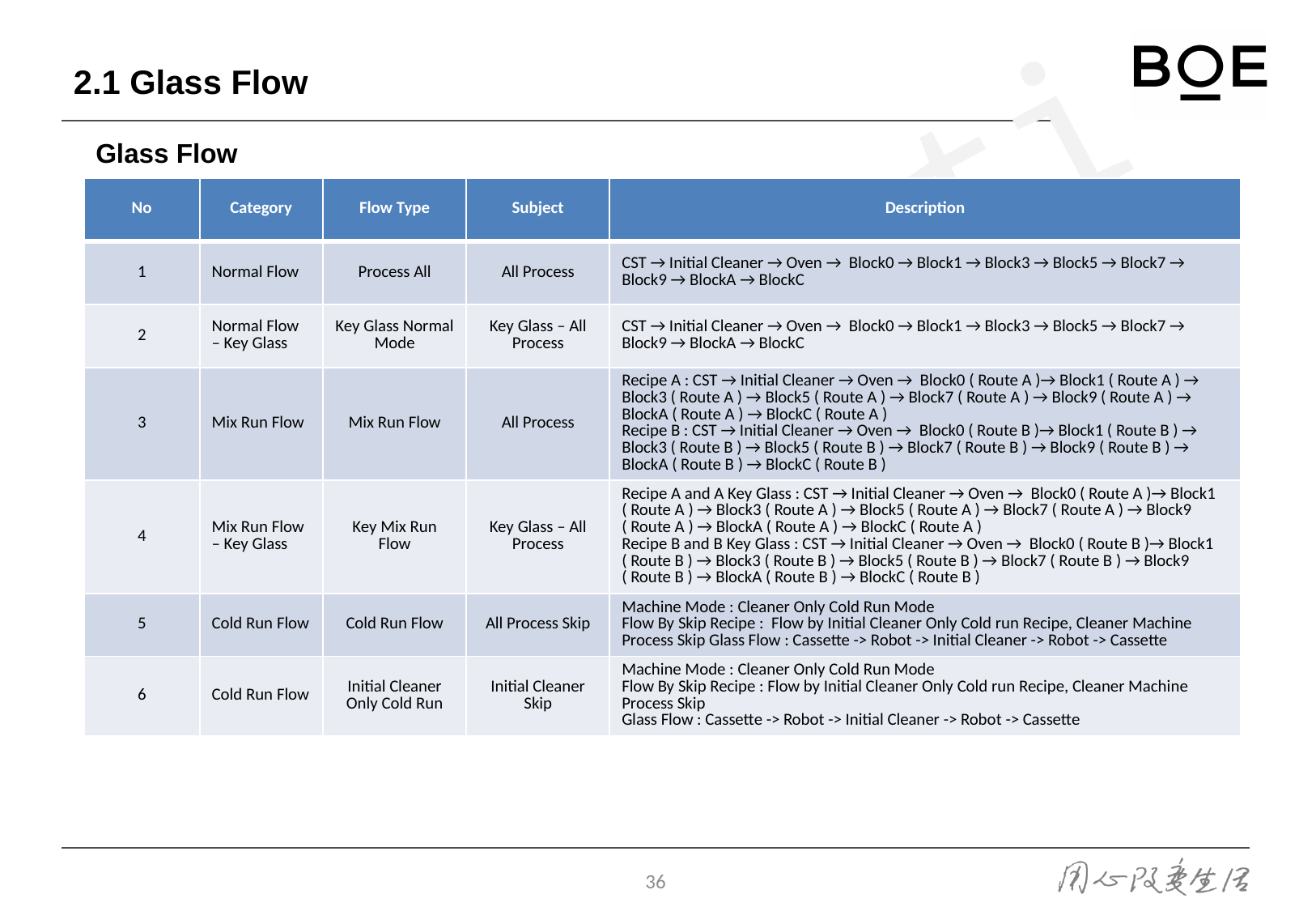

# 2.1 Glass Flow
Glass Flow
| No | Category | Flow Type | Subject | Description |
| --- | --- | --- | --- | --- |
| 1 | Normal Flow | Process All | All Process | CST → Initial Cleaner → Oven → Block0 → Block1 → Block3 → Block5 → Block7 → Block9 → BlockA → BlockC |
| 2 | Normal Flow – Key Glass | Key Glass Normal Mode | Key Glass – All Process | CST → Initial Cleaner → Oven → Block0 → Block1 → Block3 → Block5 → Block7 → Block9 → BlockA → BlockC |
| 3 | Mix Run Flow | Mix Run Flow | All Process | Recipe A : CST → Initial Cleaner → Oven → Block0 ( Route A )→ Block1 ( Route A ) → Block3 ( Route A ) → Block5 ( Route A ) → Block7 ( Route A ) → Block9 ( Route A ) → BlockA ( Route A ) → BlockC ( Route A ) Recipe B : CST → Initial Cleaner → Oven → Block0 ( Route B )→ Block1 ( Route B ) → Block3 ( Route B ) → Block5 ( Route B ) → Block7 ( Route B ) → Block9 ( Route B ) → BlockA ( Route B ) → BlockC ( Route B ) |
| 4 | Mix Run Flow – Key Glass | Key Mix Run Flow | Key Glass – All Process | Recipe A and A Key Glass : CST → Initial Cleaner → Oven → Block0 ( Route A )→ Block1 ( Route A ) → Block3 ( Route A ) → Block5 ( Route A ) → Block7 ( Route A ) → Block9 ( Route A ) → BlockA ( Route A ) → BlockC ( Route A ) Recipe B and B Key Glass : CST → Initial Cleaner → Oven → Block0 ( Route B )→ Block1 ( Route B ) → Block3 ( Route B ) → Block5 ( Route B ) → Block7 ( Route B ) → Block9 ( Route B ) → BlockA ( Route B ) → BlockC ( Route B ) |
| 5 | Cold Run Flow | Cold Run Flow | All Process Skip | Machine Mode : Cleaner Only Cold Run Mode Flow By Skip Recipe : Flow by Initial Cleaner Only Cold run Recipe, Cleaner Machine Process Skip Glass Flow : Cassette -> Robot -> Initial Cleaner -> Robot -> Cassette |
| 6 | Cold Run Flow | Initial Cleaner Only Cold Run | Initial Cleaner Skip | Machine Mode : Cleaner Only Cold Run Mode Flow By Skip Recipe : Flow by Initial Cleaner Only Cold run Recipe, Cleaner Machine Process Skip Glass Flow : Cassette -> Robot -> Initial Cleaner -> Robot -> Cassette |